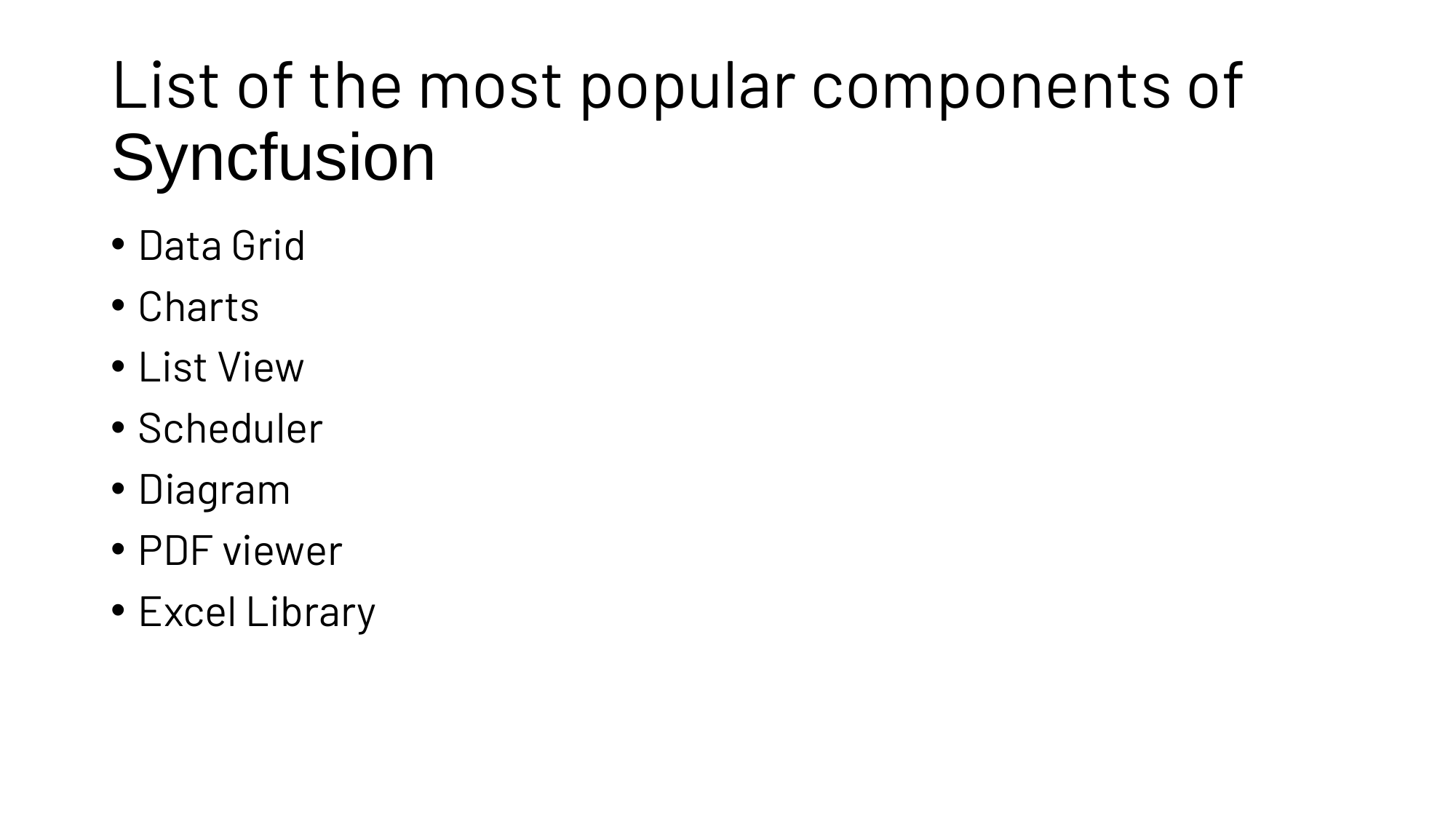

# List of the most popular components of Syncfusion
Data Grid
Charts
List View
Scheduler
Diagram
PDF viewer
Excel Library